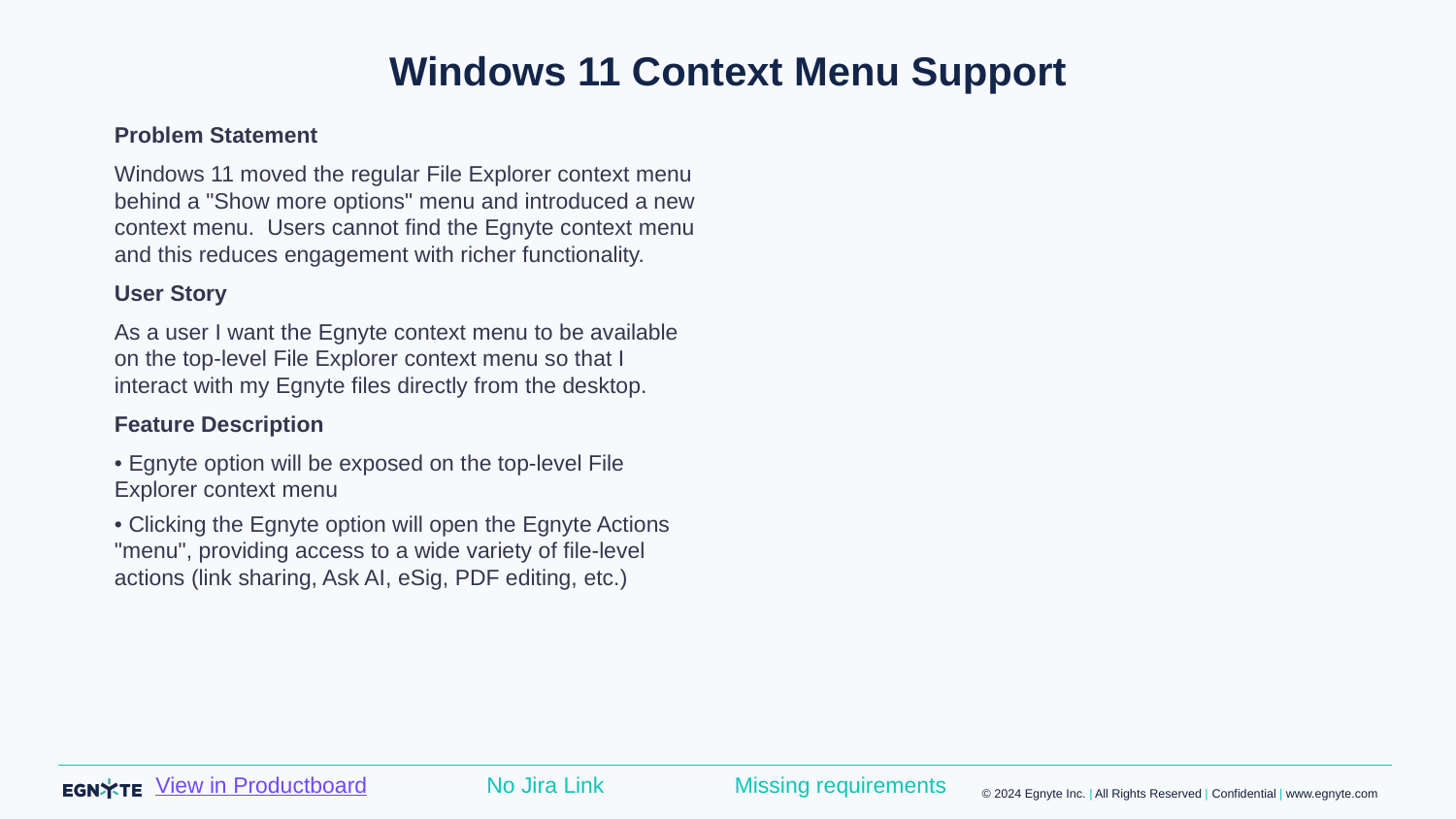

# Windows 11 Context Menu Support
Problem Statement
Windows 11 moved the regular File Explorer context menu behind a "Show more options" menu and introduced a new context menu.  Users cannot find the Egnyte context menu and this reduces engagement with richer functionality.
User Story
As a user I want the Egnyte context menu to be available on the top-level File Explorer context menu so that I interact with my Egnyte files directly from the desktop.
Feature Description
• Egnyte option will be exposed on the top-level File Explorer context menu
• Clicking the Egnyte option will open the Egnyte Actions "menu", providing access to a wide variety of file-level actions (link sharing, Ask AI, eSig, PDF editing, etc.)
Missing requirements
No Jira Link
View in Productboard